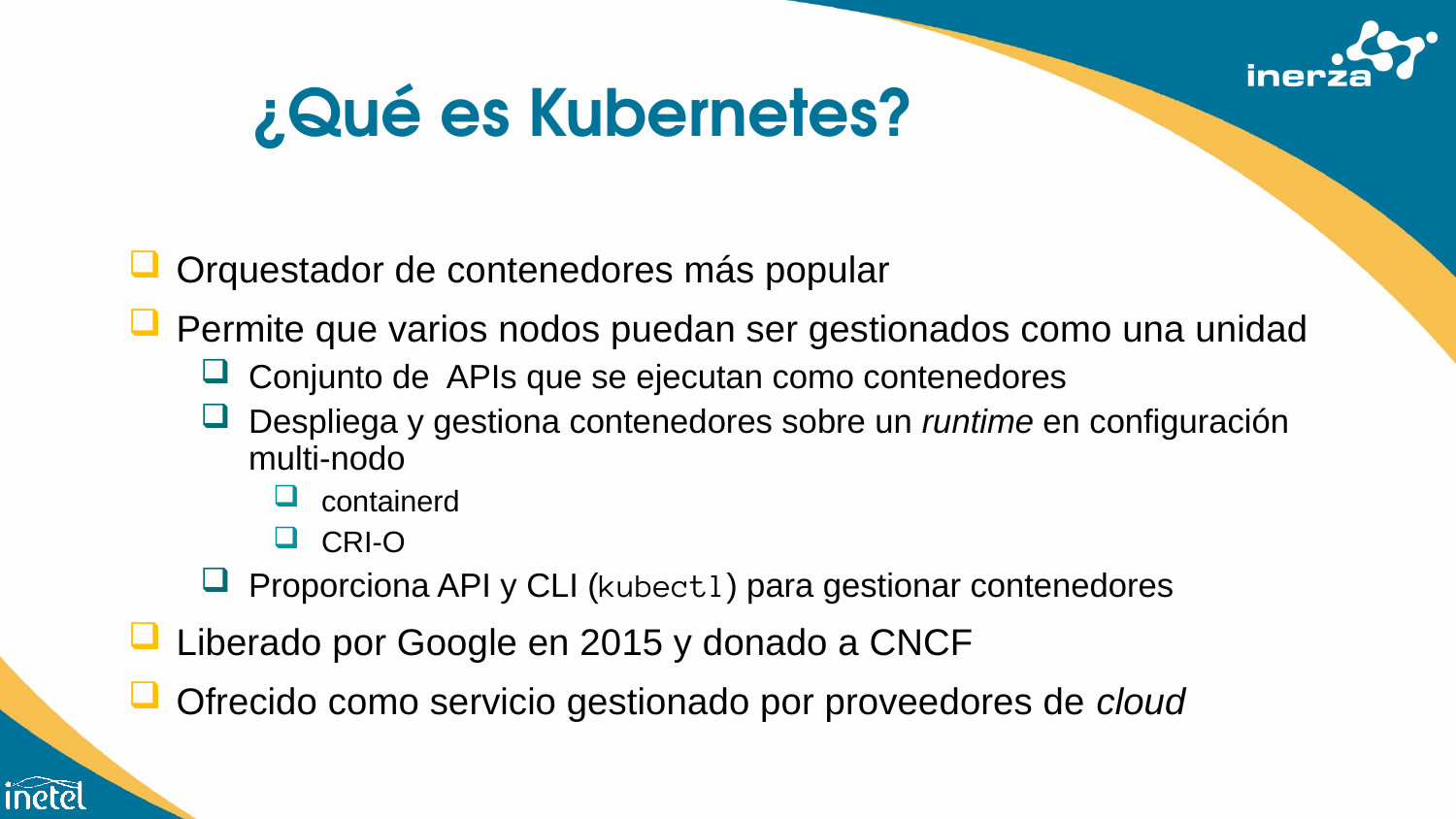

# ¿Qué es Kubernetes?
Orquestador de contenedores más popular
Permite que varios nodos puedan ser gestionados como una unidad
Conjunto de  APIs que se ejecutan como contenedores
Despliega y gestiona contenedores sobre un runtime en configuración multi-nodo
containerd
CRI-O
Proporciona API y CLI (kubectl) para gestionar contenedores
Liberado por Google en 2015 y donado a CNCF
Ofrecido como servicio gestionado por proveedores de cloud